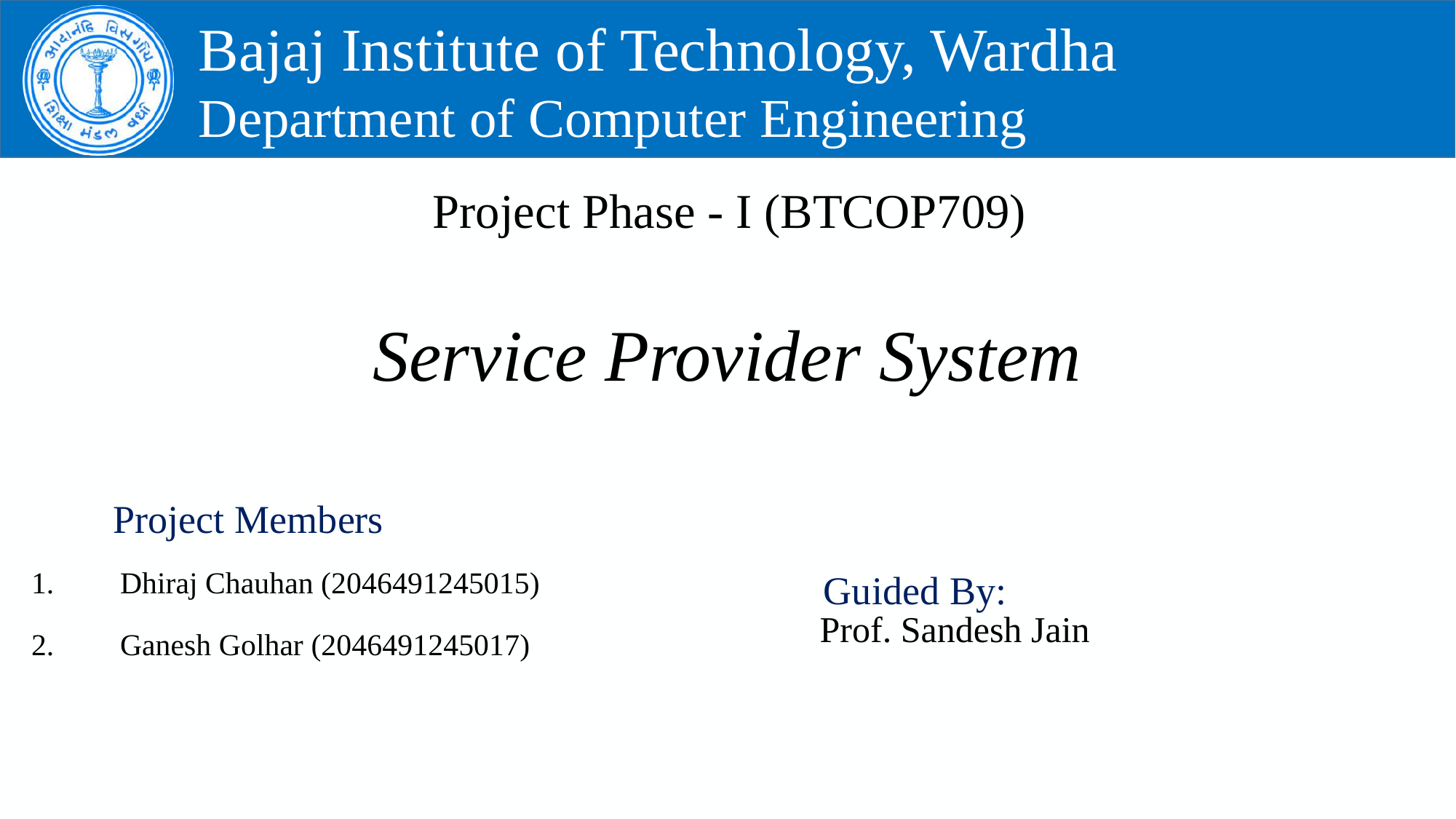

# Service Provider System
Dhiraj Chauhan (2046491245015)
Ganesh Golhar (2046491245017)
Prof. Sandesh Jain